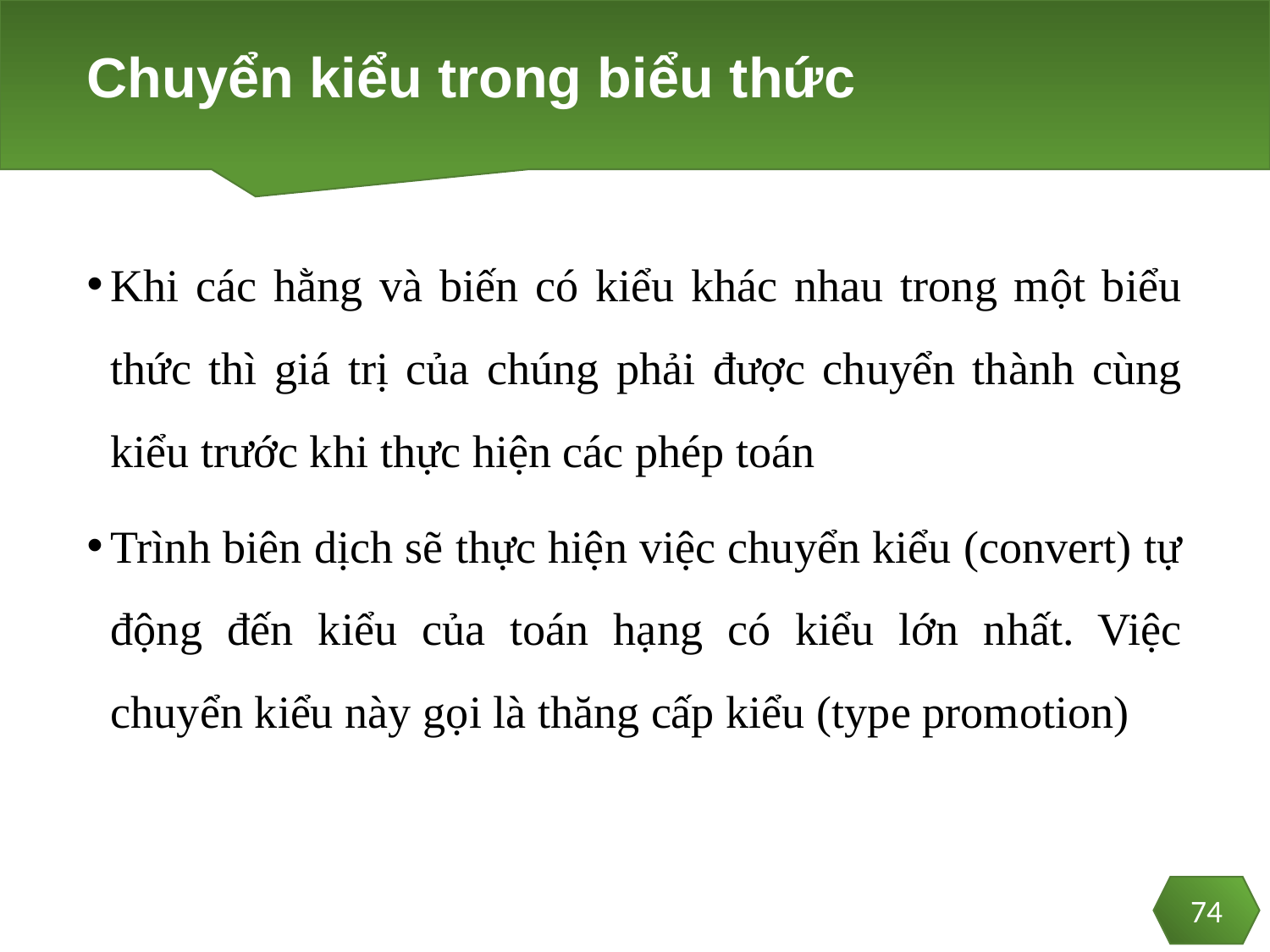

# Chuyển kiểu trong biểu thức
Khi các hằng và biến có kiểu khác nhau trong một biểu thức thì giá trị của chúng phải được chuyển thành cùng kiểu trước khi thực hiện các phép toán
Trình biên dịch sẽ thực hiện việc chuyển kiểu (convert) tự động đến kiểu của toán hạng có kiểu lớn nhất. Việc chuyển kiểu này gọi là thăng cấp kiểu (type promotion)